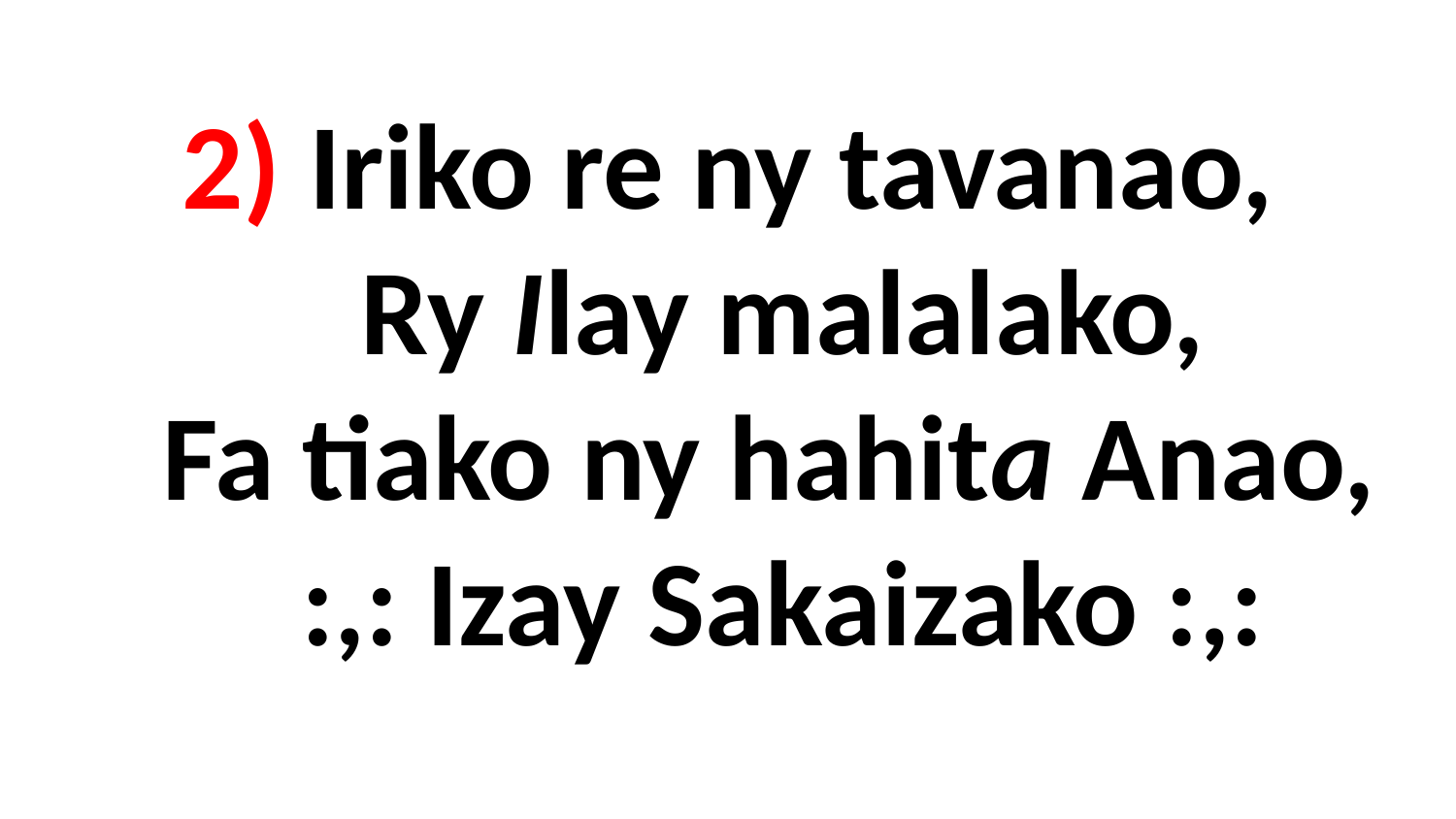

# 2) Iriko re ny tavanao, Ry Ilay malalako, Fa tiako ny hahita Anao, :,: Izay Sakaizako :,: